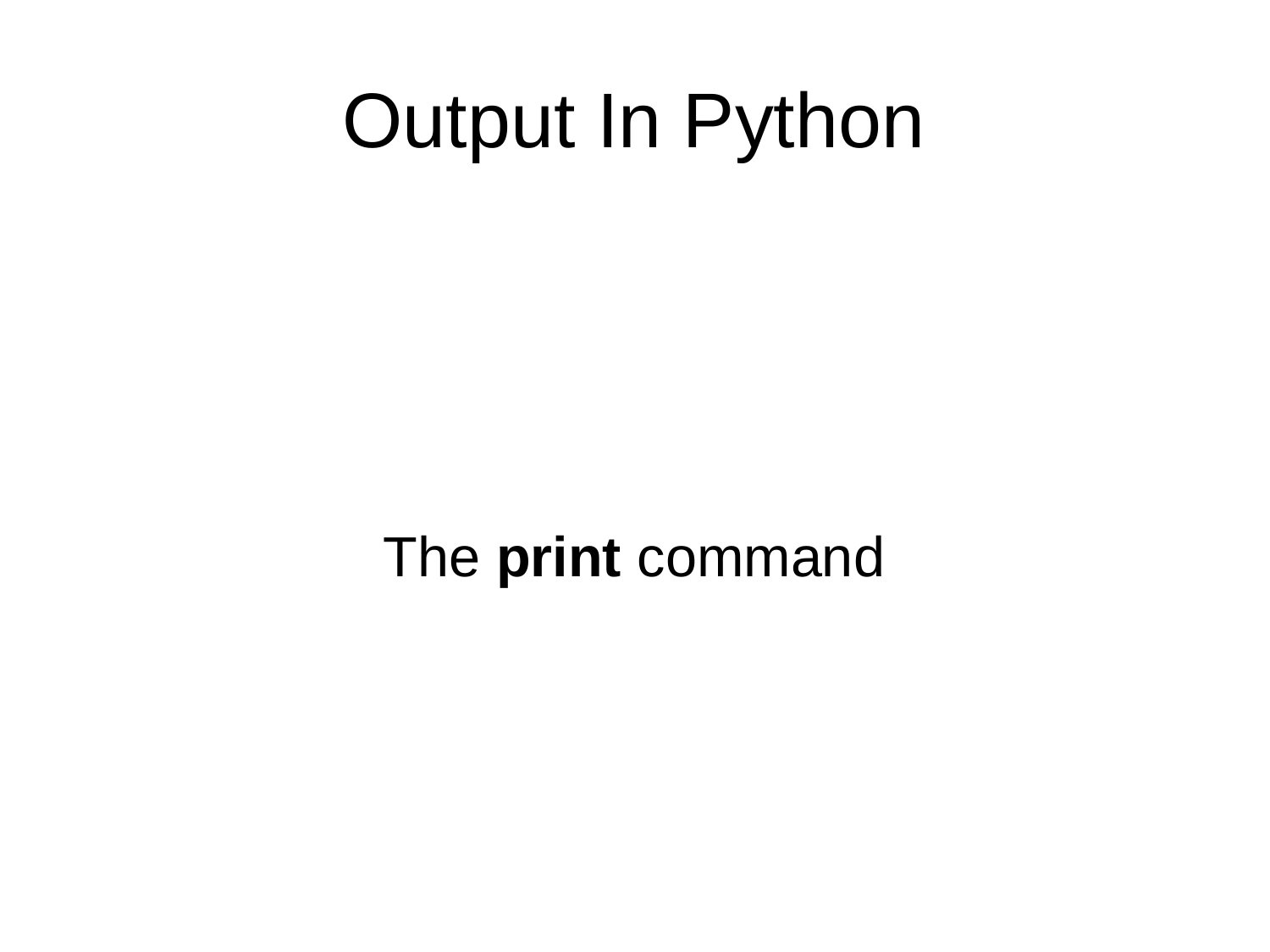

# Output In Python
The print command